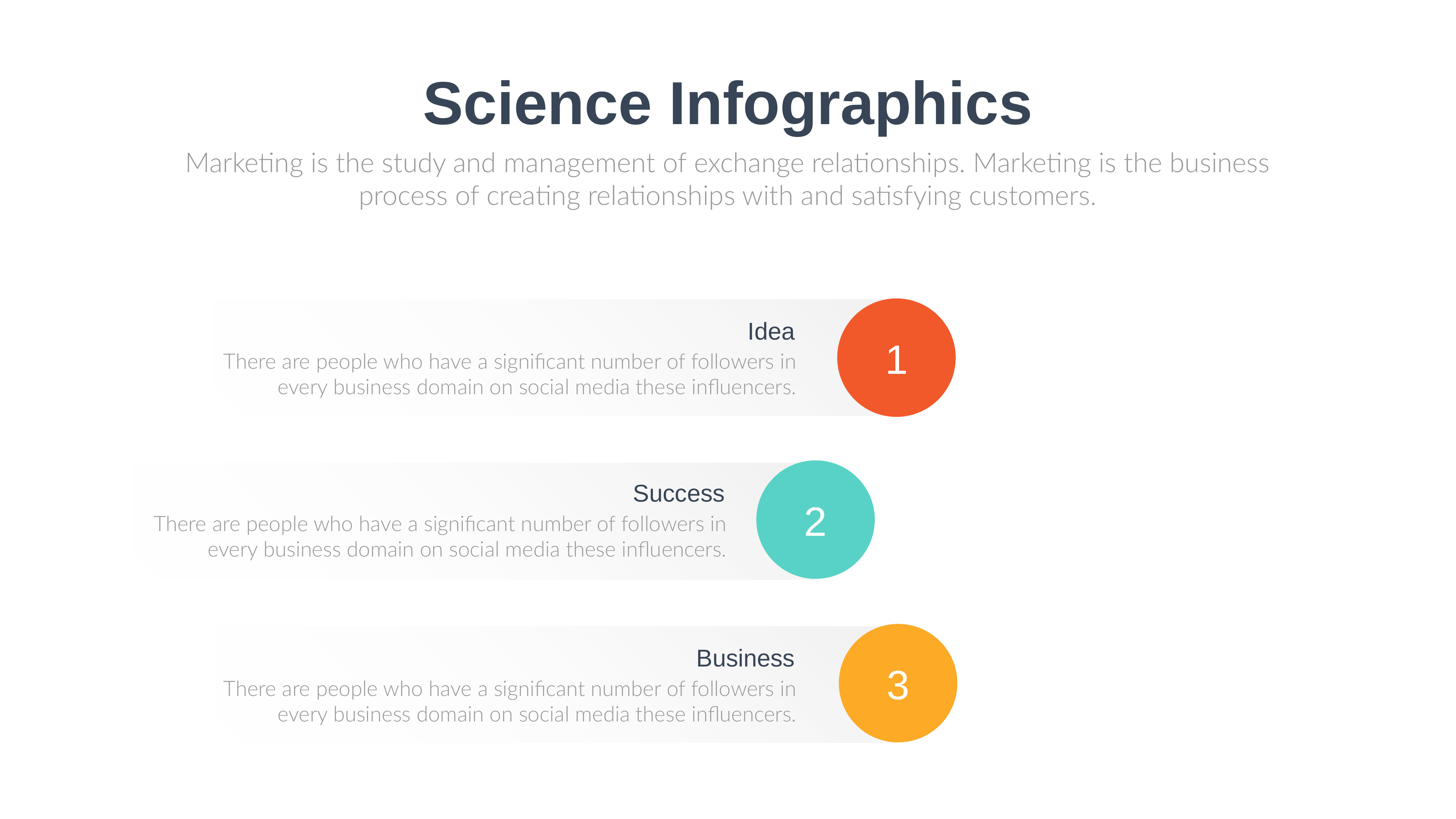

Science Infographics
Marketing is the study and management of exchange relationships. Marketing is the business process of creating relationships with and satisfying customers.
1

Idea
There are people who have a significant number of followers in every business domain on social media these influencers.
2

Success
There are people who have a significant number of followers in every business domain on social media these influencers.
3

Business
There are people who have a significant number of followers in every business domain on social media these influencers.